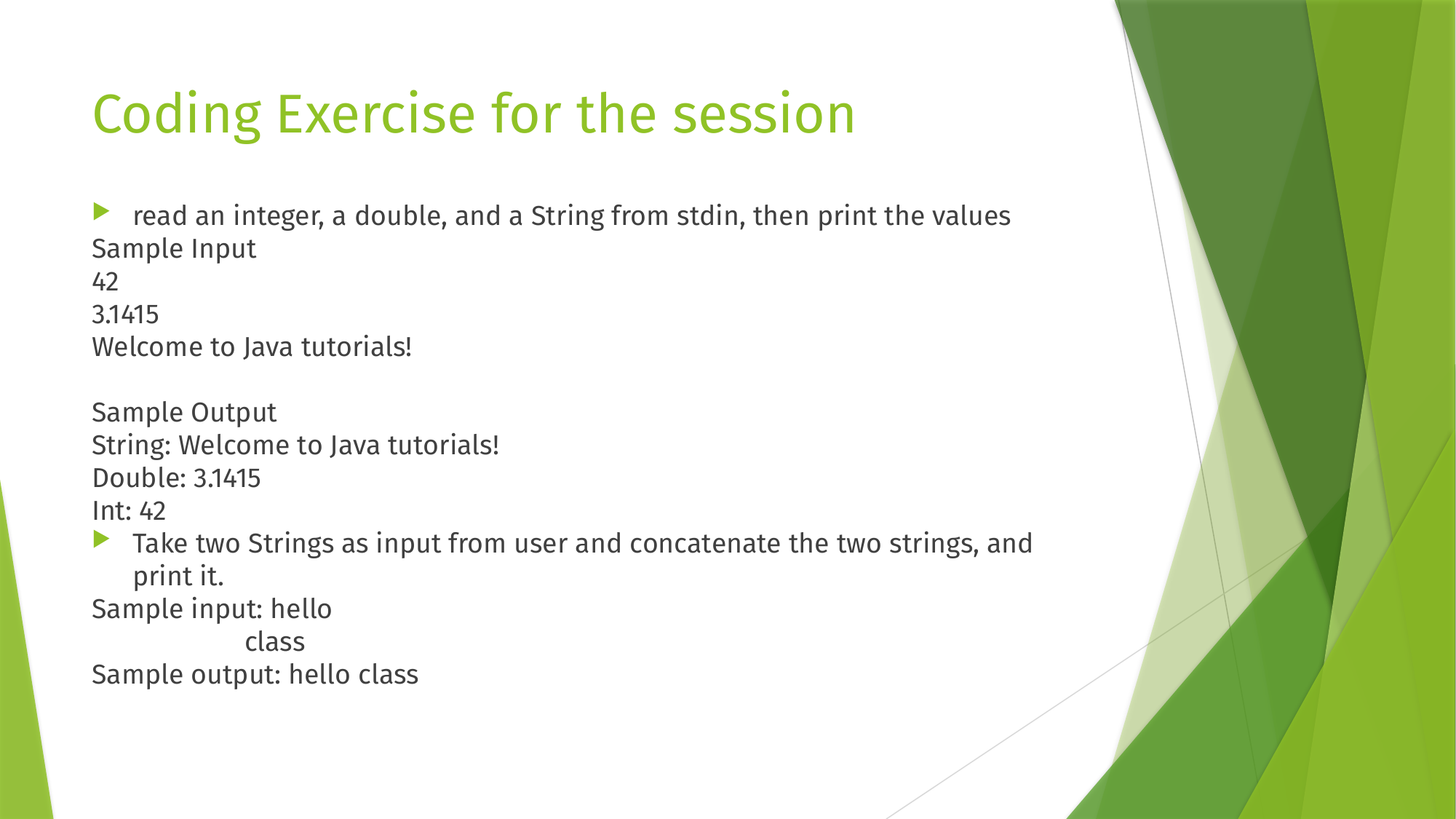

# Coding Exercise for the session
read an integer, a double, and a String from stdin, then print the values
Sample Input
42
3.1415
Welcome to Java tutorials!

Sample Output
String: Welcome to Java tutorials!
Double: 3.1415
Int: 42
Take two Strings as input from user and concatenate the two strings, and print it.
Sample input: hello
                     class
Sample output: hello class